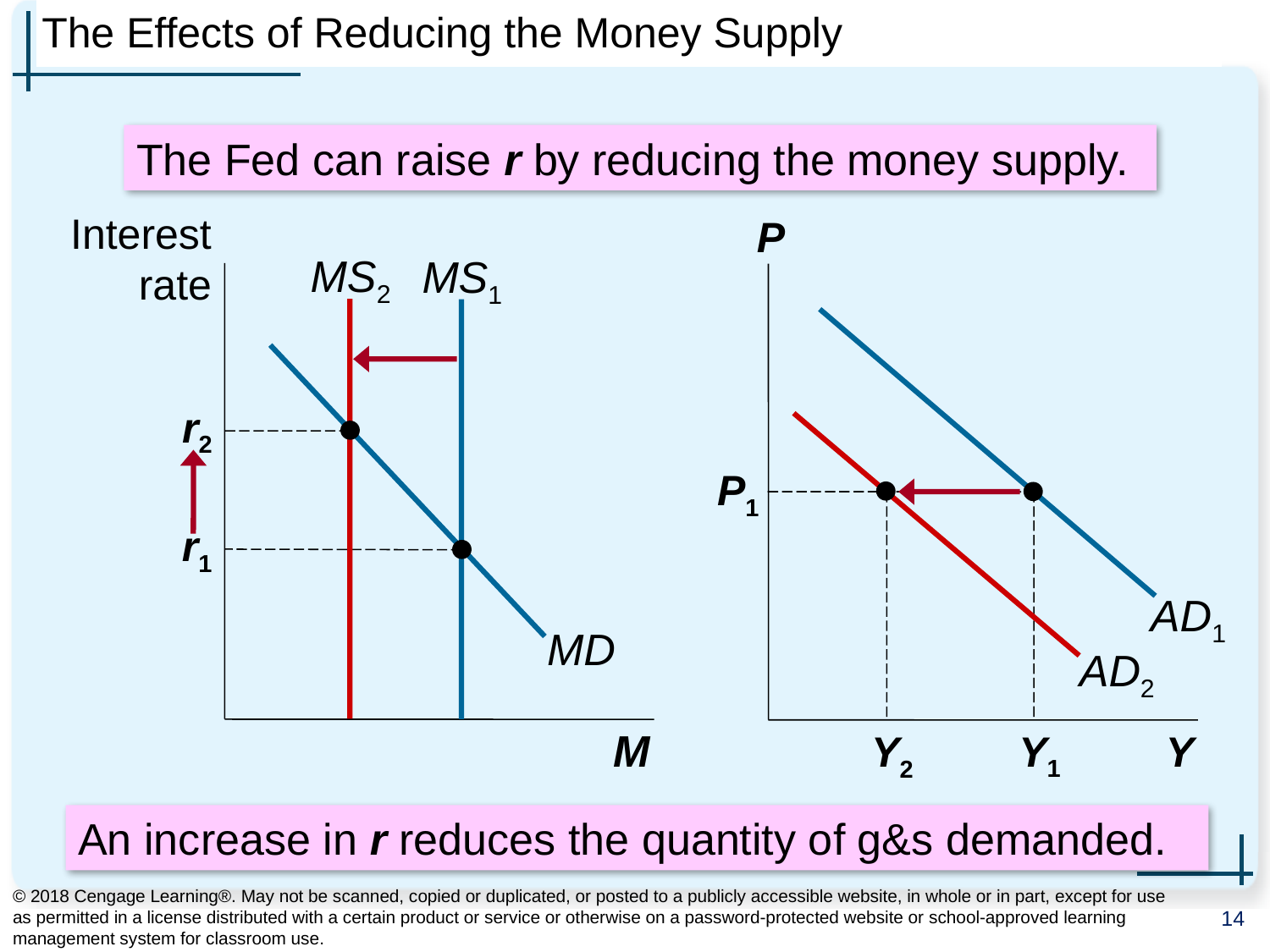

# The Effects of Reducing the Money Supply
0
The Fed can raise r by reducing the money supply.
P

Y
Interest rate

M
MS2

MS1

AD1

MD
r2

AD2

P1

Y1

Y2
r1

An increase in r reduces the quantity of g&s demanded.
© 2018 Cengage Learning®. May not be scanned, copied or duplicated, or posted to a publicly accessible website, in whole or in part, except for use as permitted in a license distributed with a certain product or service or otherwise on a password-protected website or school-approved learning management system for classroom use.
14